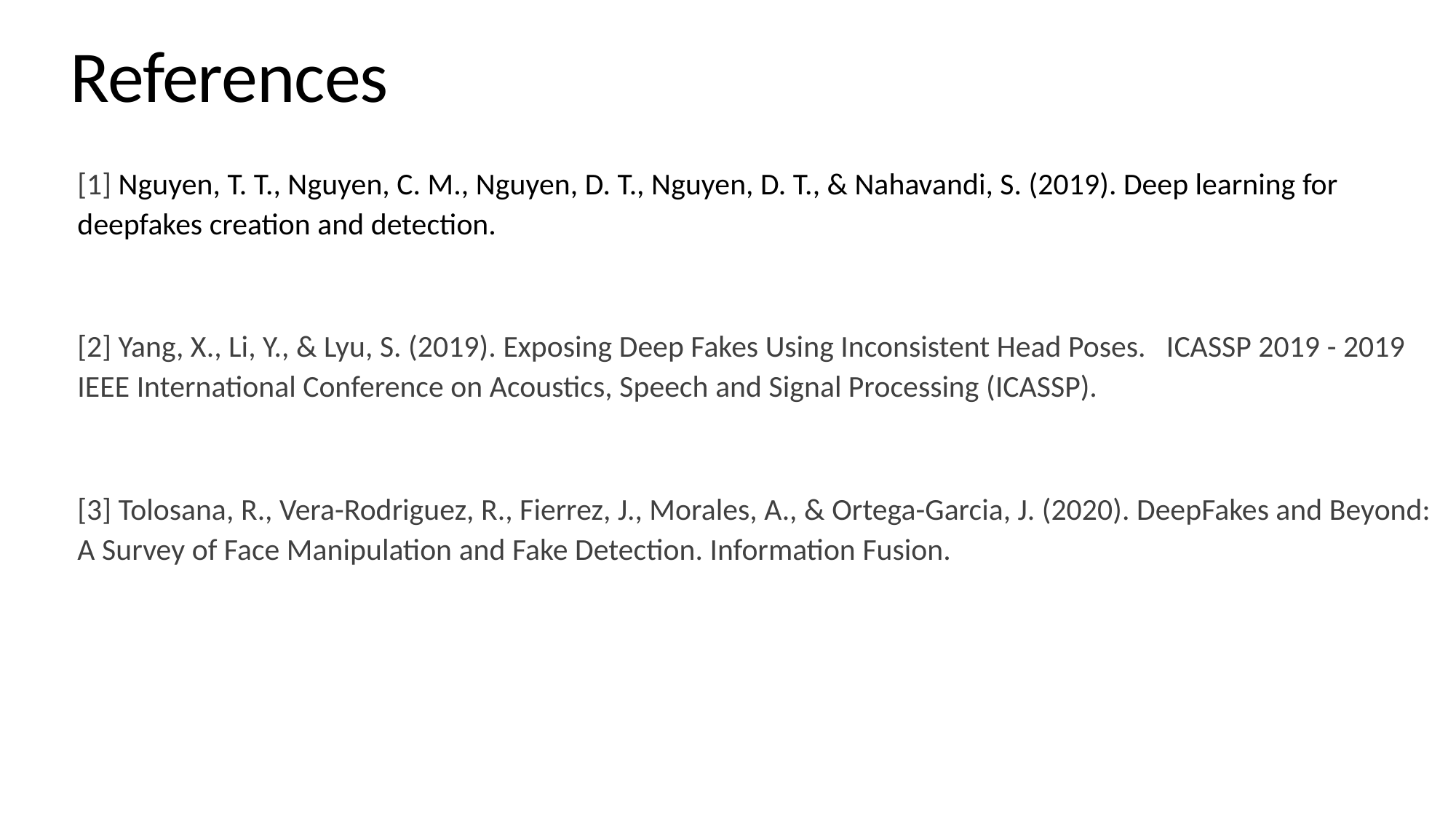

References

[1] Nguyen, T. T., Nguyen, C. M., Nguyen, D. T., Nguyen, D. T., & Nahavandi, S. (2019). Deep learning for deepfakes creation and detection.

[2] Yang, X., Li, Y., & Lyu, S. (2019). Exposing Deep Fakes Using Inconsistent Head Poses.   ICASSP 2019 - 2019 IEEE International Conference on Acoustics, Speech and Signal Processing (ICASSP).

[3] Tolosana, R., Vera-Rodriguez, R., Fierrez, J., Morales, A., & Ortega-Garcia, J. (2020). DeepFakes and Beyond: A Survey of Face Manipulation and Fake Detection. Information Fusion.

10